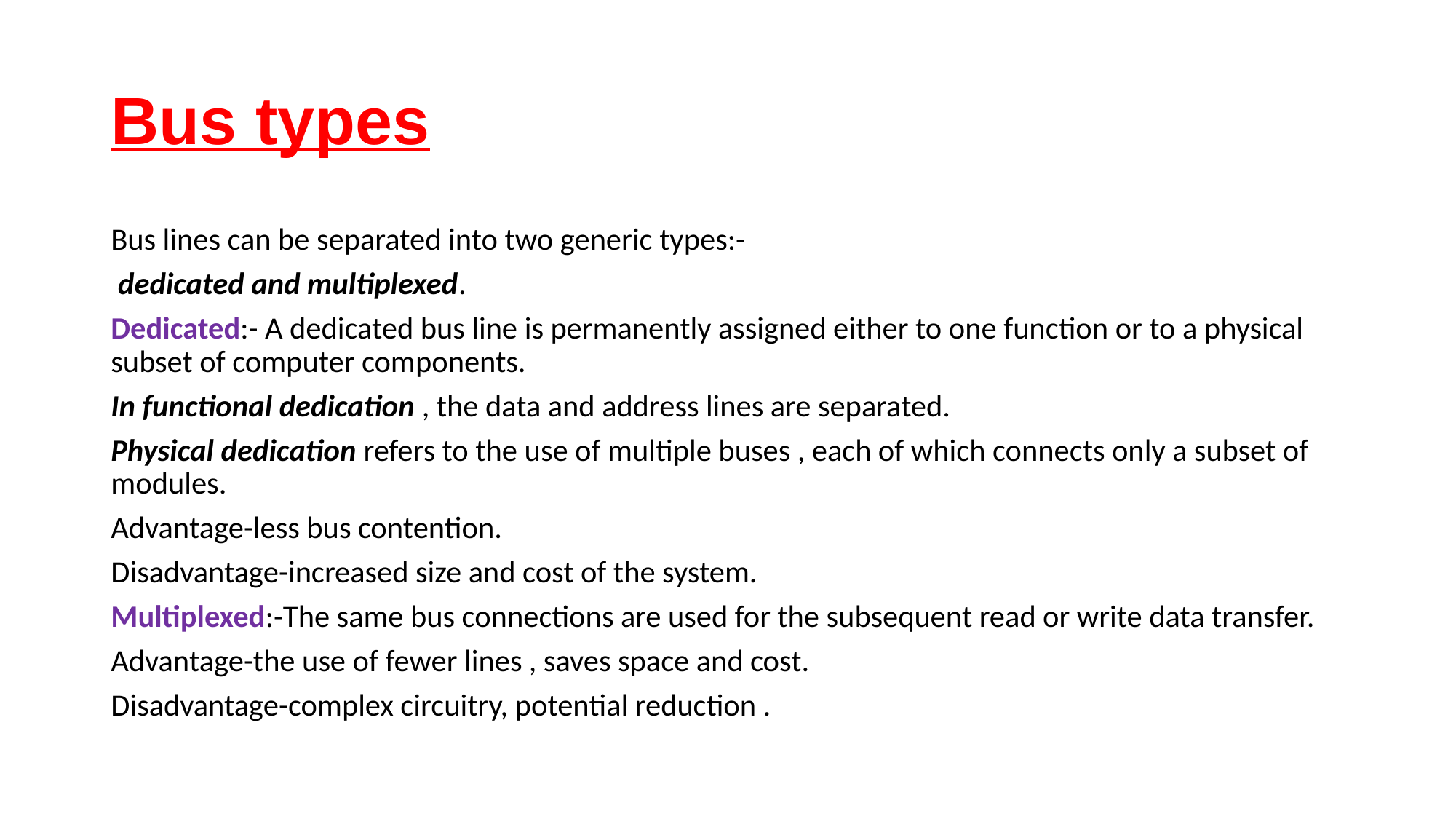

# Bus types
Bus lines can be separated into two generic types:-
 dedicated and multiplexed.
Dedicated:- A dedicated bus line is permanently assigned either to one function or to a physical subset of computer components.
In functional dedication , the data and address lines are separated.
Physical dedication refers to the use of multiple buses , each of which connects only a subset of modules.
Advantage-less bus contention.
Disadvantage-increased size and cost of the system.
Multiplexed:-The same bus connections are used for the subsequent read or write data transfer.
Advantage-the use of fewer lines , saves space and cost.
Disadvantage-complex circuitry, potential reduction .